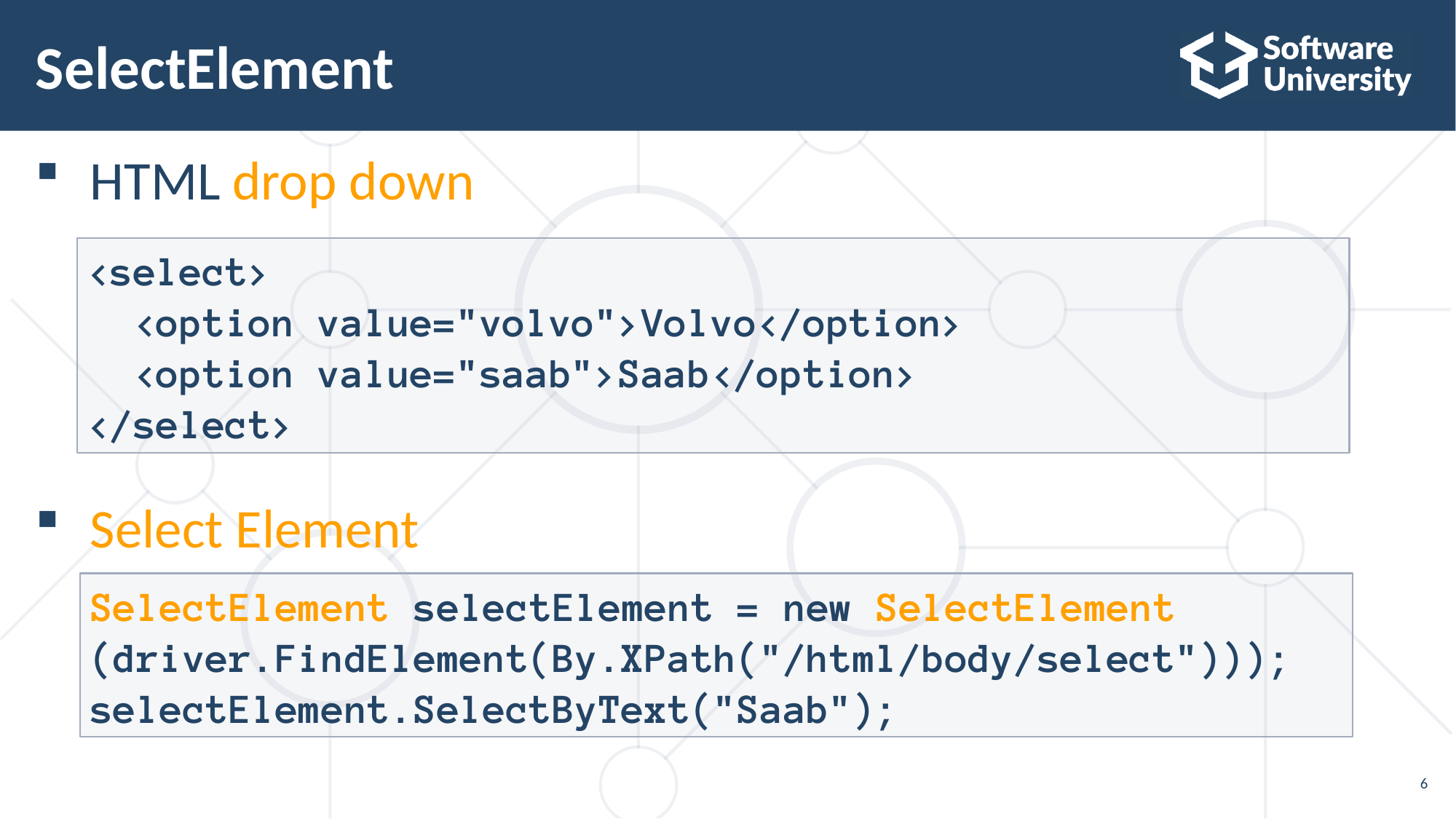

# SelectElement
HTML drop down

Select Element

<select>
  <option value="volvo">Volvo</option>
  <option value="saab">Saab</option>
</select>
SelectElement selectElement = new SelectElement
(driver.FindElement(By.XPath("/html/body/select")));
selectElement.SelectByText("Saab");
6